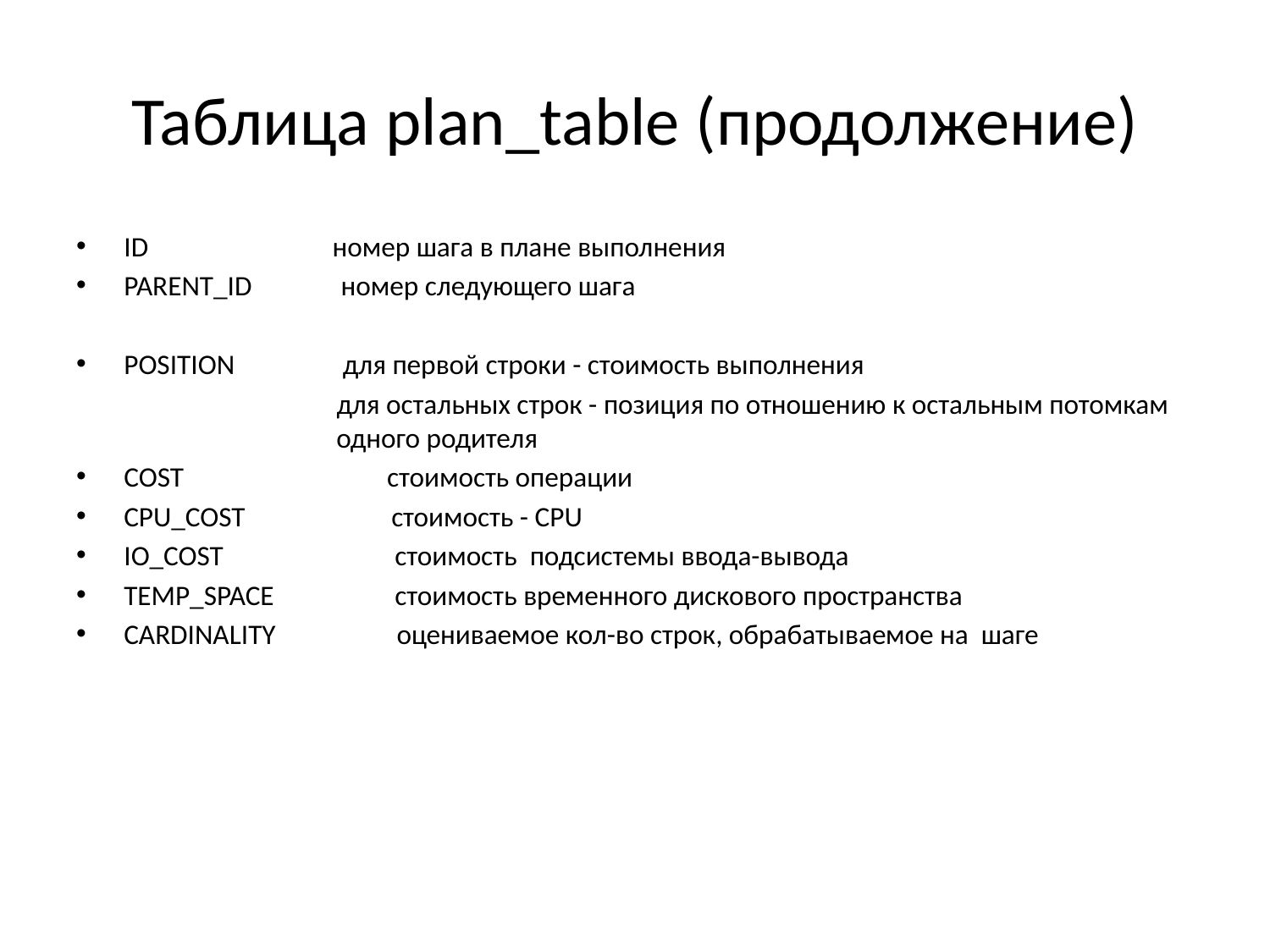

# Таблица plan_table (продолжение)
ID                             номер шага в плане выполнения
PARENT_ID              номер следующего шага

POSITION                 для первой строки - стоимость выполнения
		 для остальных строк - позиция по отношению к остальным потомкам  		 одного родителя
COST                                стоимость операции
CPU_COST                       стоимость - CPU
IO_COST                           стоимость  подсистемы ввода-вывода
TEMP_SPACE                   стоимость временного дискового пространства
CARDINALITY                   оцениваемое кол-во строк, обрабатываемое на  шаге